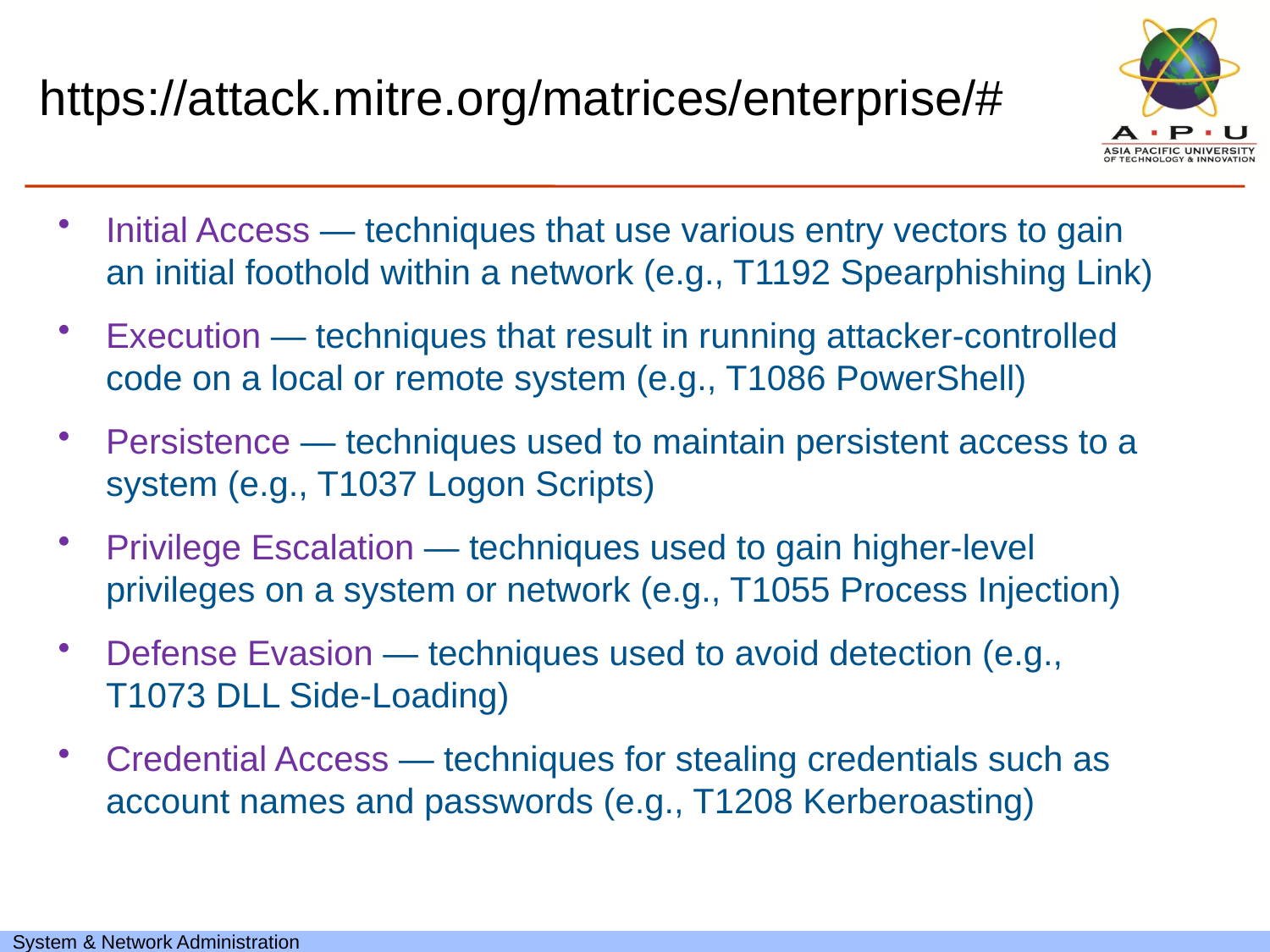

# https://attack.mitre.org/matrices/enterprise/#
Initial Access — techniques that use various entry vectors to gain an initial foothold within a network (e.g., T1192 Spearphishing Link)
Execution — techniques that result in running attacker-controlled code on a local or remote system (e.g., T1086 PowerShell)
Persistence — techniques used to maintain persistent access to a system (e.g., T1037 Logon Scripts)
Privilege Escalation — techniques used to gain higher-level privileges on a system or network (e.g., T1055 Process Injection)
Defense Evasion — techniques used to avoid detection (e.g., T1073 DLL Side-Loading)
Credential Access — techniques for stealing credentials such as account names and passwords (e.g., T1208 Kerberoasting)